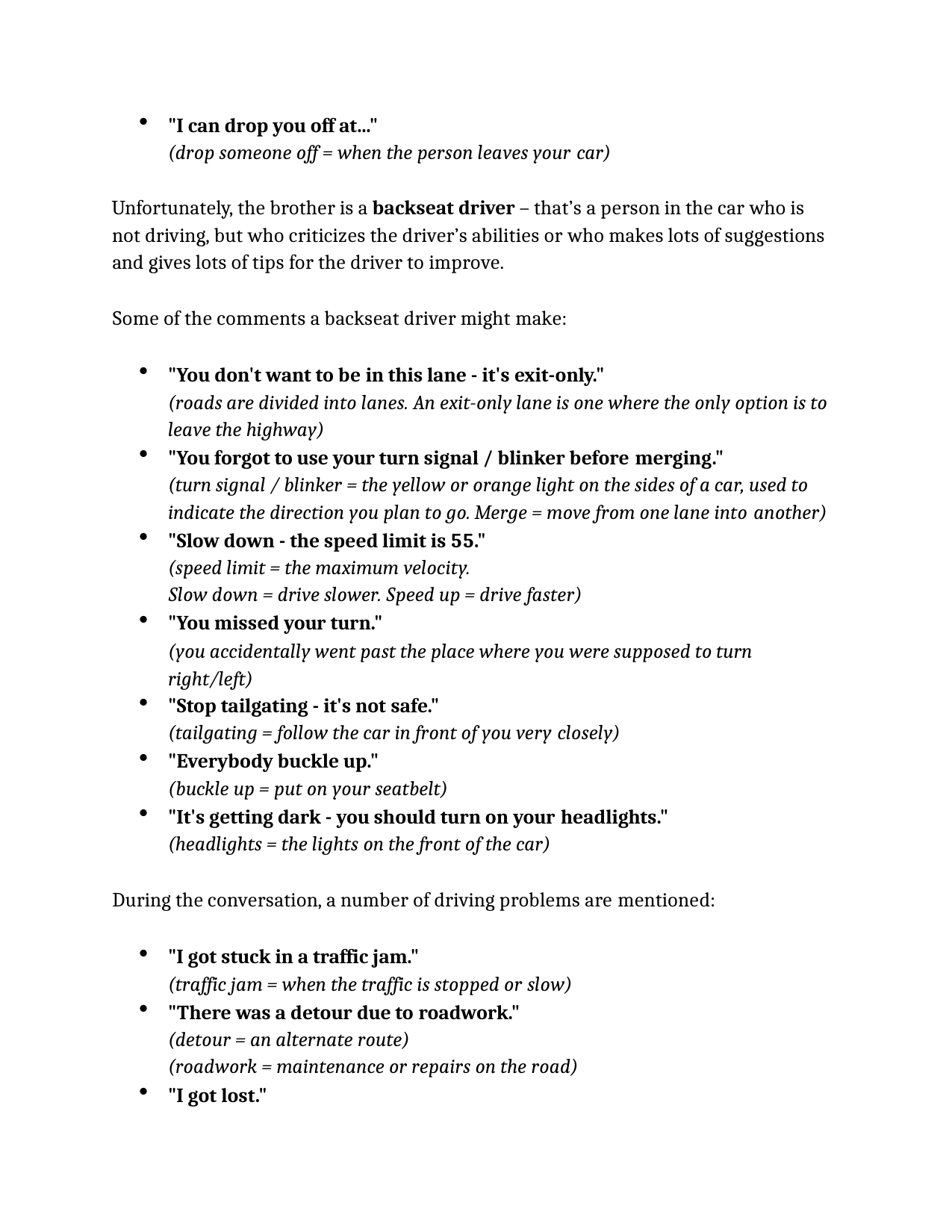

"I can drop you off at..."
(drop someone off = when the person leaves your car)

Unfortunately, the brother is a backseat driver – that’s a person in the car who is  not driving, but who criticizes the driver’s abilities or who makes lots of suggestions  and gives lots of tips for the driver to improve.

Some of the comments a backseat driver might make:

"You don't want to be in this lane - it's exit-only."
(roads are divided into lanes. An exit-only lane is one where the only option is to  leave the highway)
"You forgot to use your turn signal / blinker before merging."
(turn signal / blinker = the yellow or orange light on the sides of a car, used to  indicate the direction you plan to go. Merge = move from one lane into another)
"Slow down - the speed limit is 55."
(speed limit = the maximum velocity.
Slow down = drive slower. Speed up = drive faster)
"You missed your turn."
(you accidentally went past the place where you were supposed to turn  right/left)
"Stop tailgating - it's not safe."
(tailgating = follow the car in front of you very closely)
"Everybody buckle up."
(buckle up = put on your seatbelt)
"It's getting dark - you should turn on your headlights."
(headlights = the lights on the front of the car)

During the conversation, a number of driving problems are mentioned:

"I got stuck in a traffic jam."
(traffic jam = when the traffic is stopped or slow)
"There was a detour due to roadwork."
(detour = an alternate route)
(roadwork = maintenance or repairs on the road)
"I got lost."